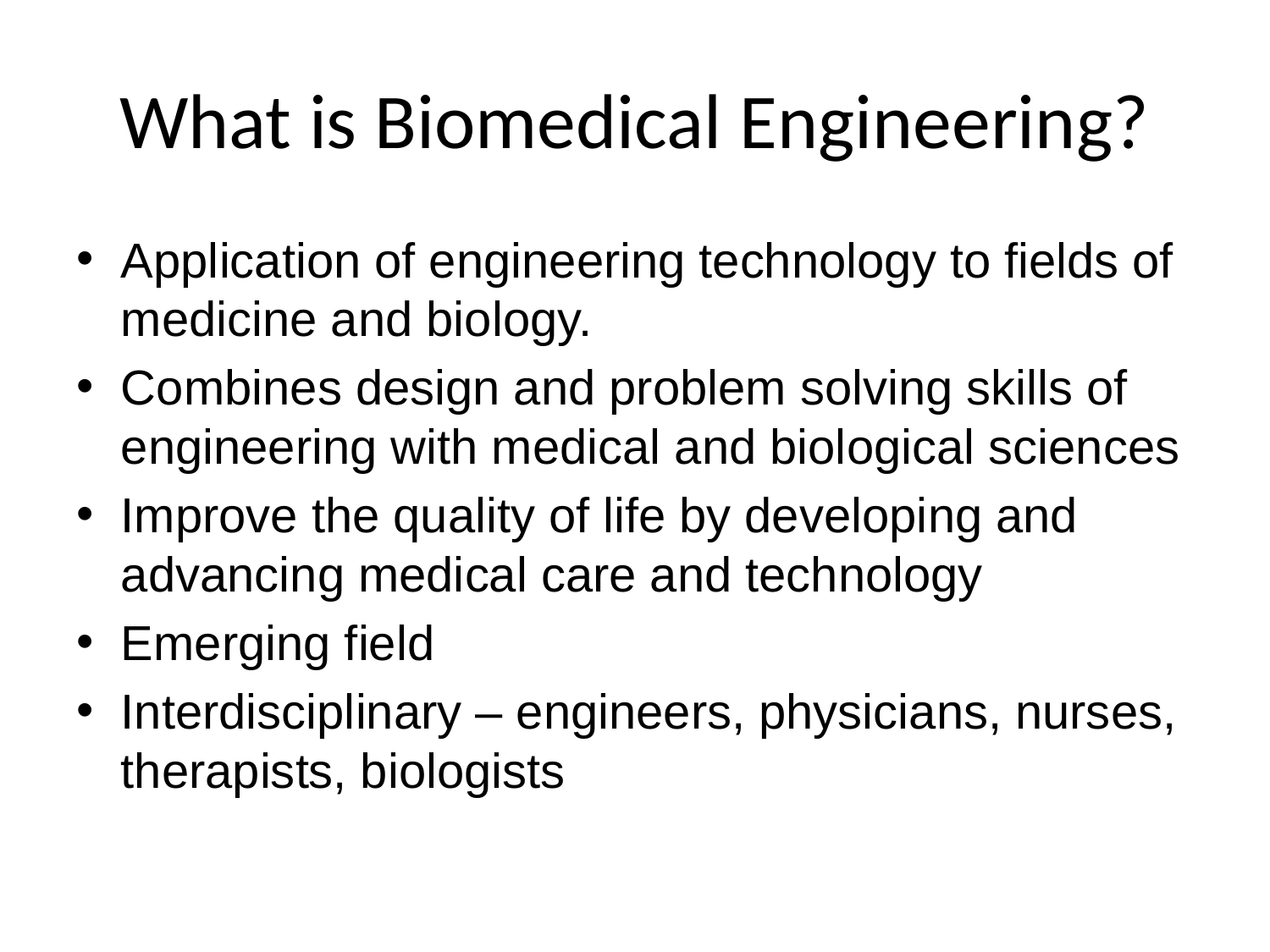

# What is Biomedical Engineering?
Application of engineering technology to fields of medicine and biology.
Combines design and problem solving skills of engineering with medical and biological sciences
Improve the quality of life by developing and advancing medical care and technology
Emerging field
Interdisciplinary – engineers, physicians, nurses, therapists, biologists